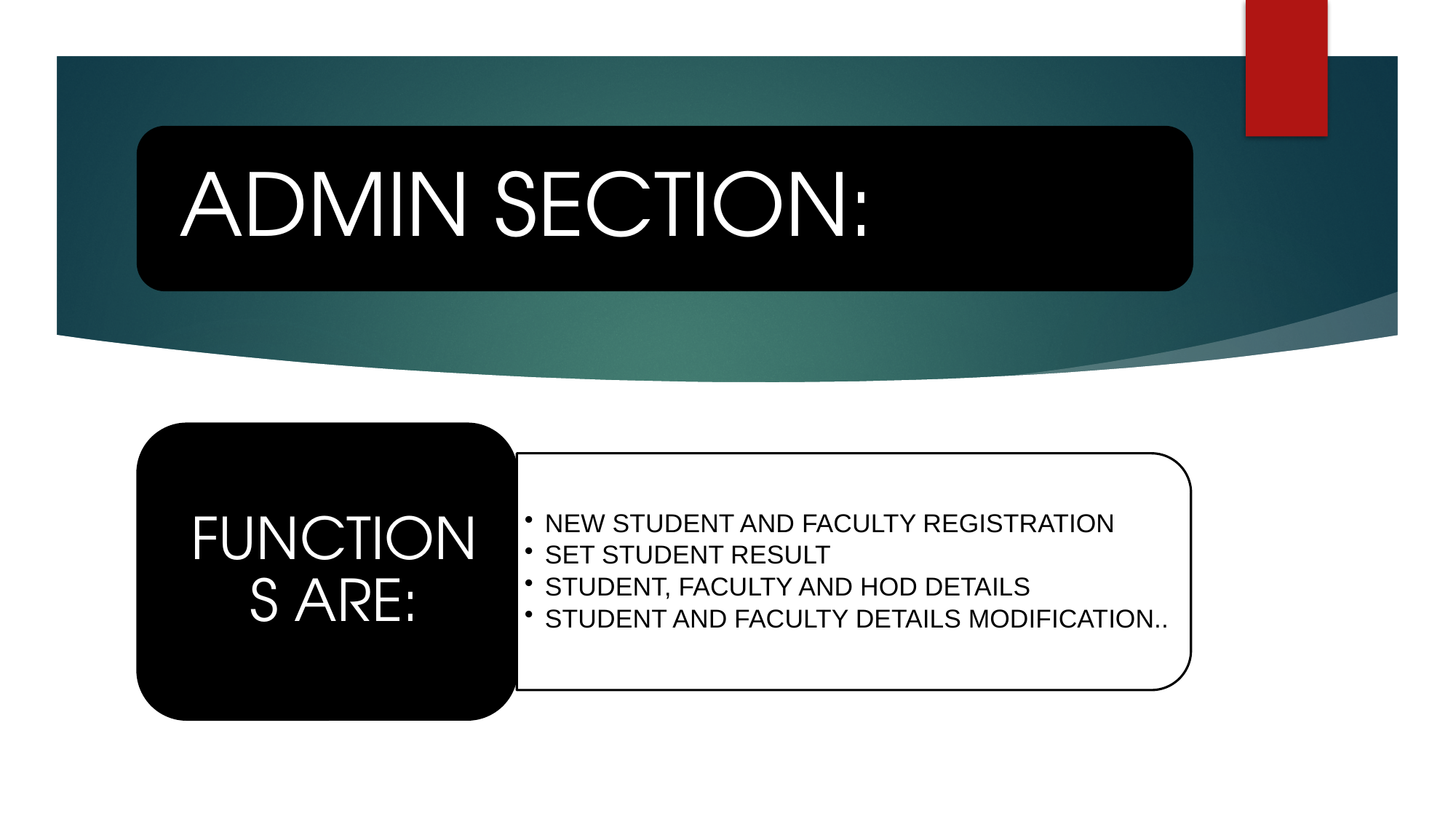

ADMIN SECTION:
NEW STUDENT AND FACULTY REGISTRATION
SET STUDENT RESULT
STUDENT, FACULTY AND HOD DETAILS
STUDENT AND FACULTY DETAILS MODIFICATION..
FUNCTIONS ARE: